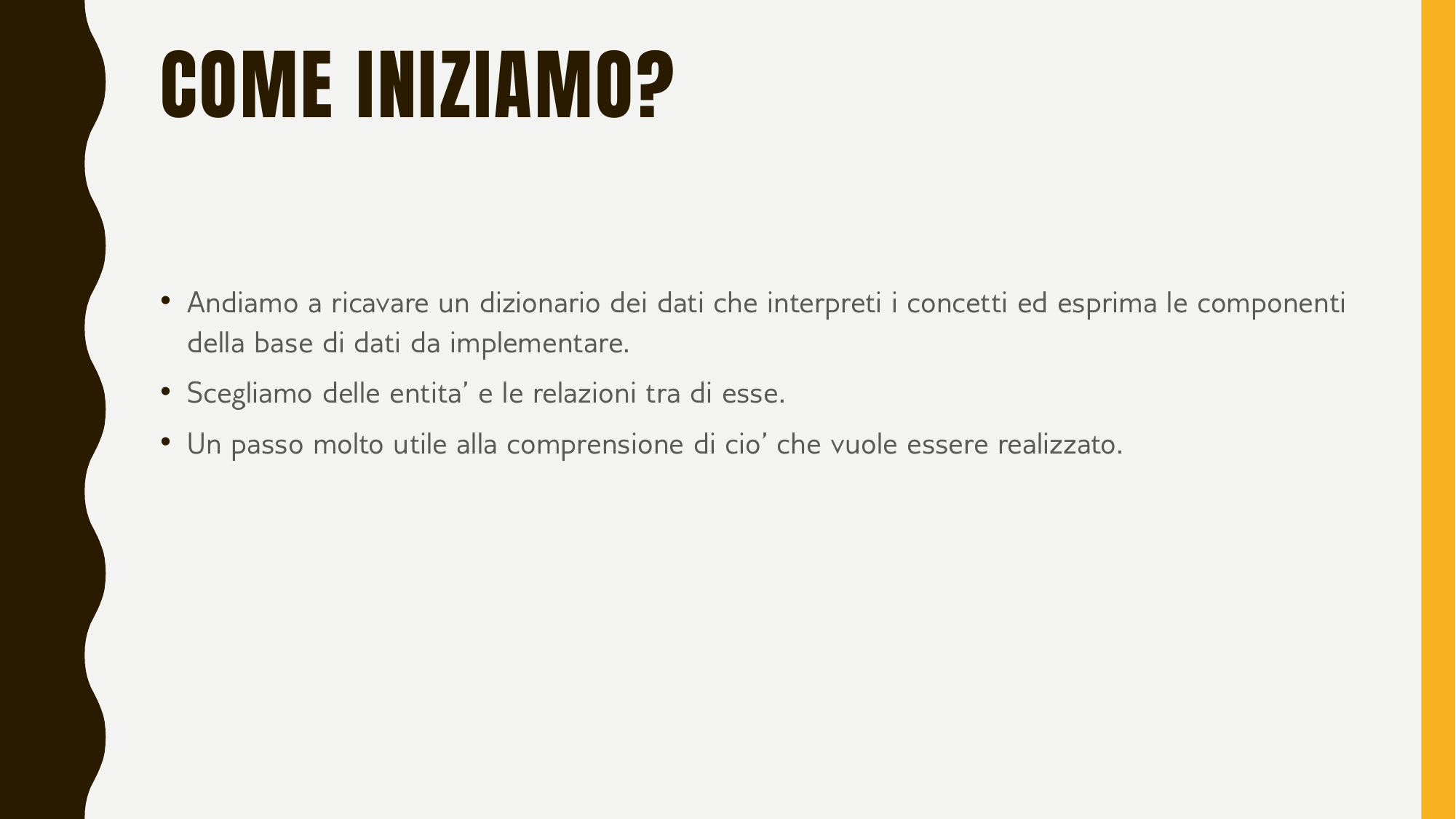

# Come iniziamo?
Andiamo a ricavare un dizionario dei dati che interpreti i concetti ed esprima le componenti della base di dati da implementare.
Scegliamo delle entita’ e le relazioni tra di esse.
Un passo molto utile alla comprensione di cio’ che vuole essere realizzato.